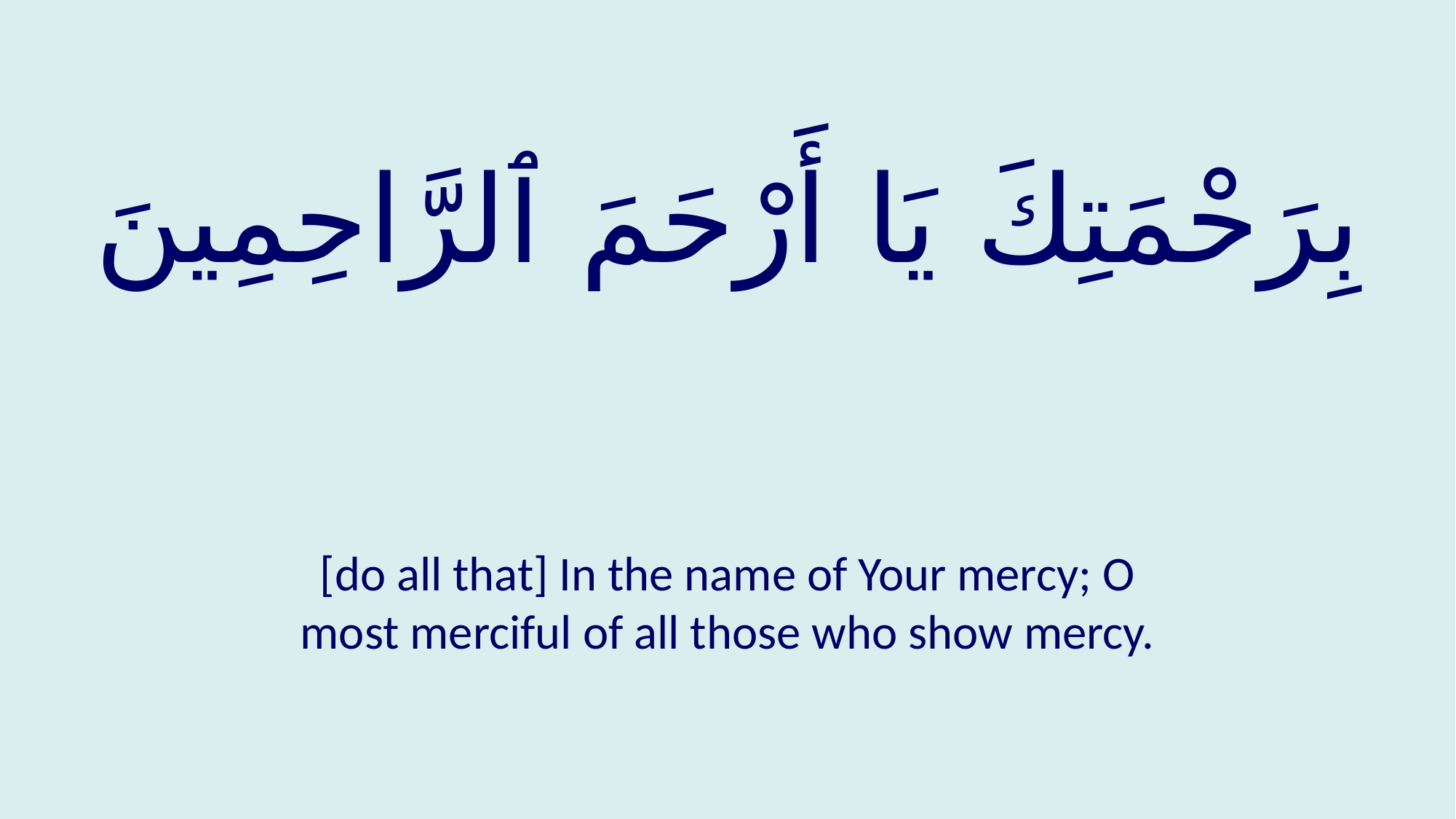

# بِرَحْمَتِكَ يَا أَرْحَمَ ٱلرَّاحِمِينَ
[do all that] In the name of Your mercy; O most merciful of all those who show mercy.